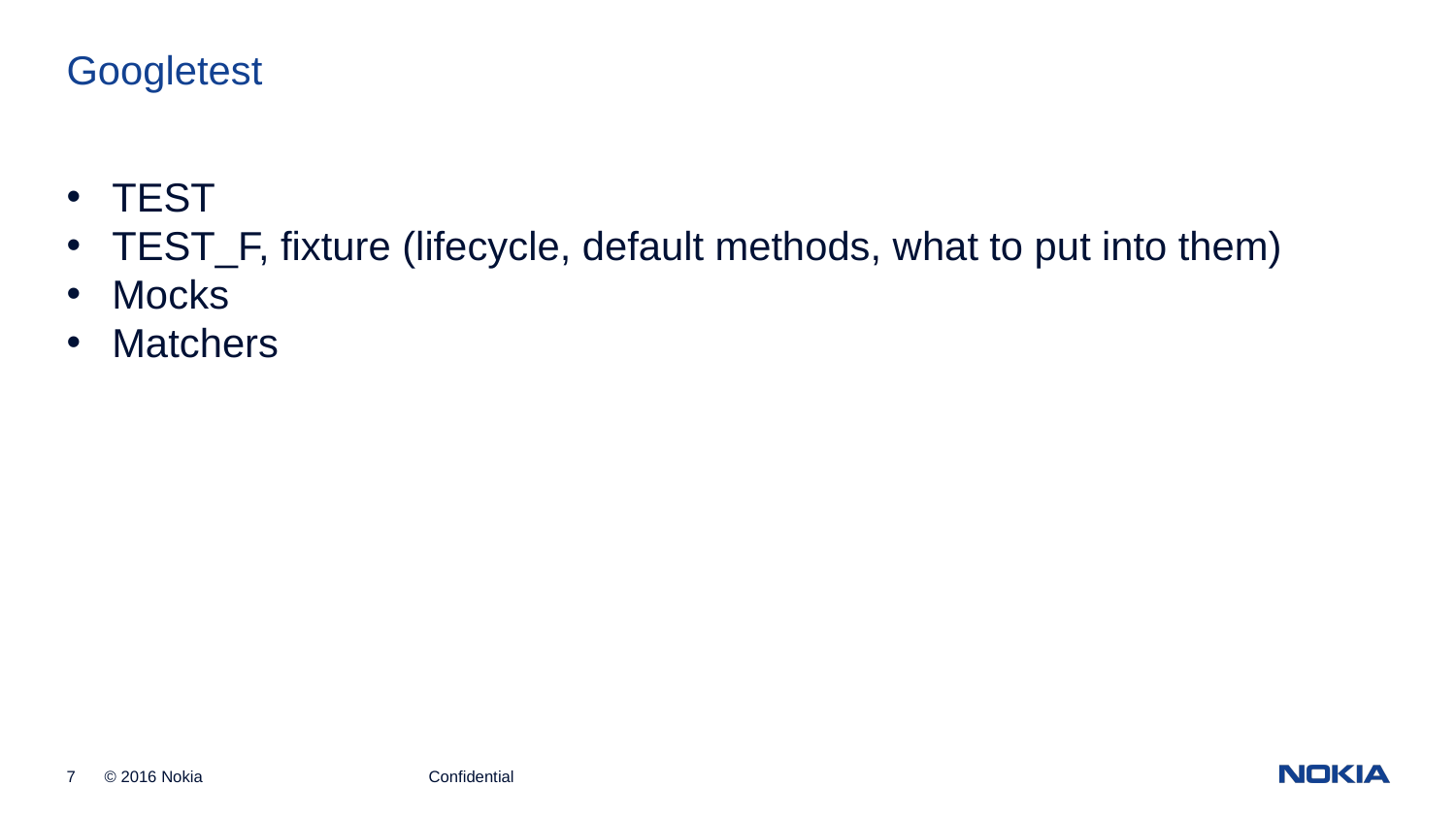

Googletest
TEST
TEST_F, fixture (lifecycle, default methods, what to put into them)
Mocks
Matchers
Confidential